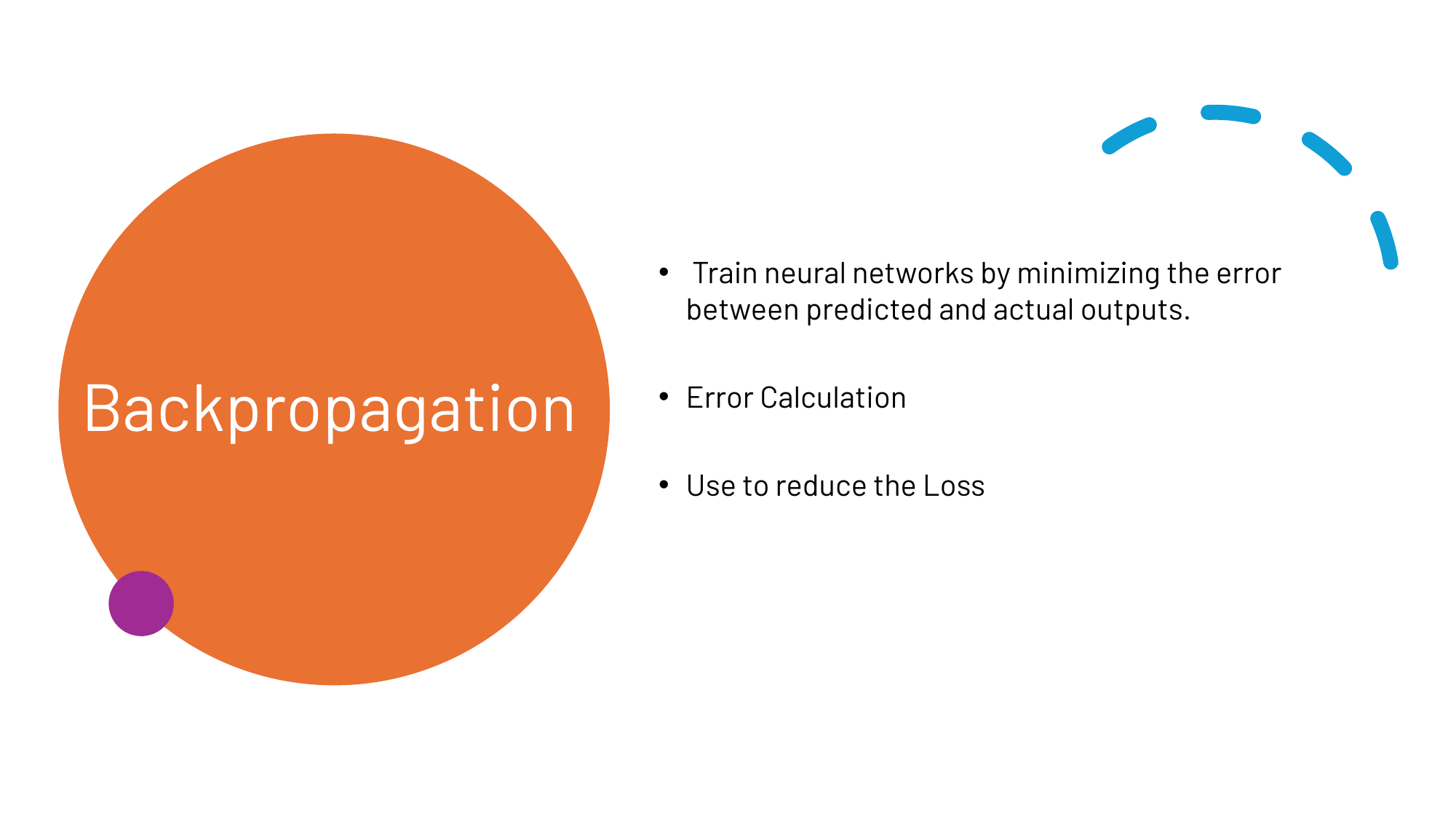

# Backpropagation
 Train neural networks by minimizing the error between predicted and actual outputs.
Error Calculation
Use to reduce the Loss